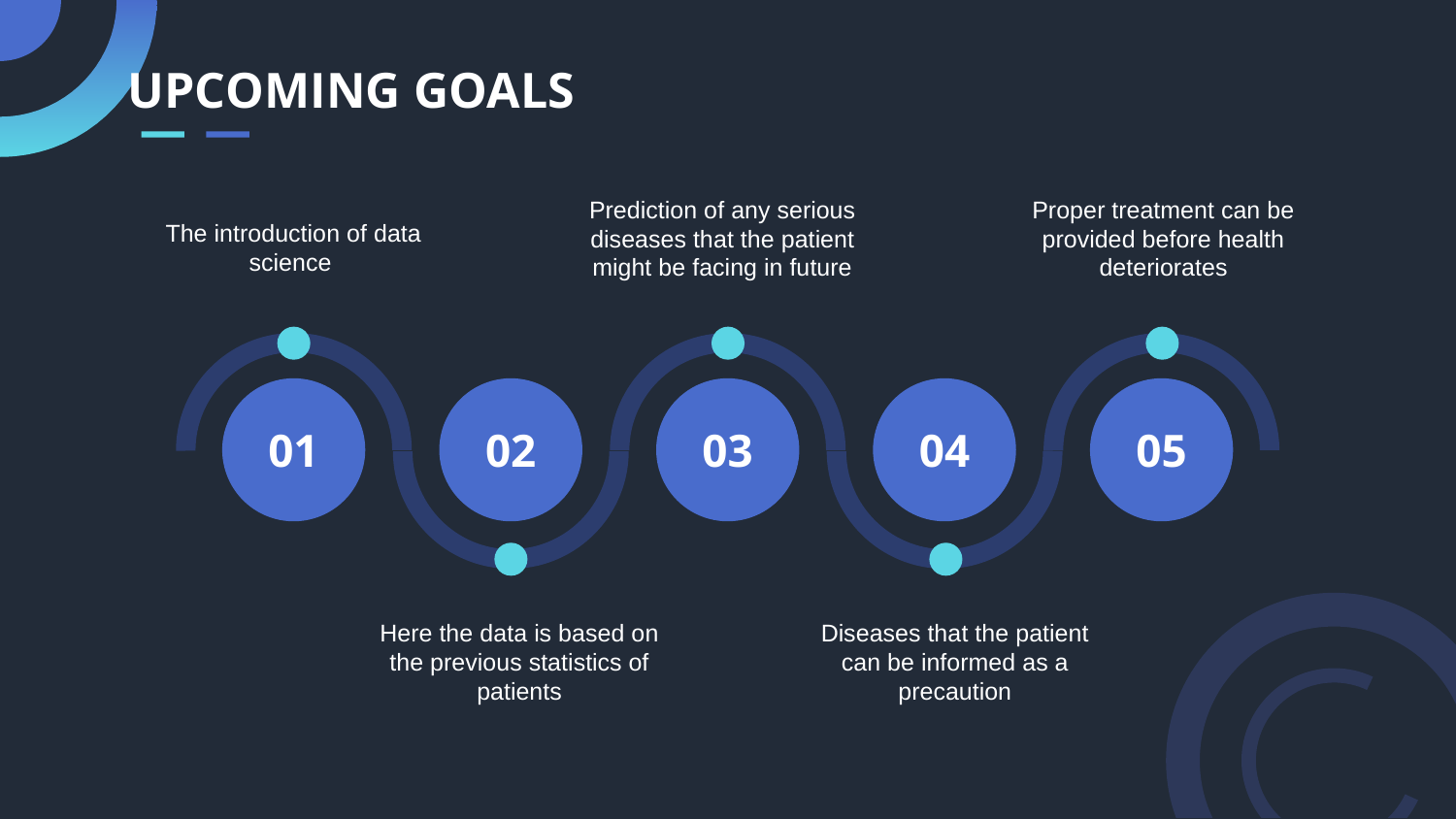

UPCOMING GOALS

Prediction of any serious diseases that the patient might be facing in future
Proper treatment can be provided before health deteriorates
The introduction of data science

01
02
03
04
05

Here the data is based on the previous statistics of patients
Diseases that the patient can be informed as a precaution